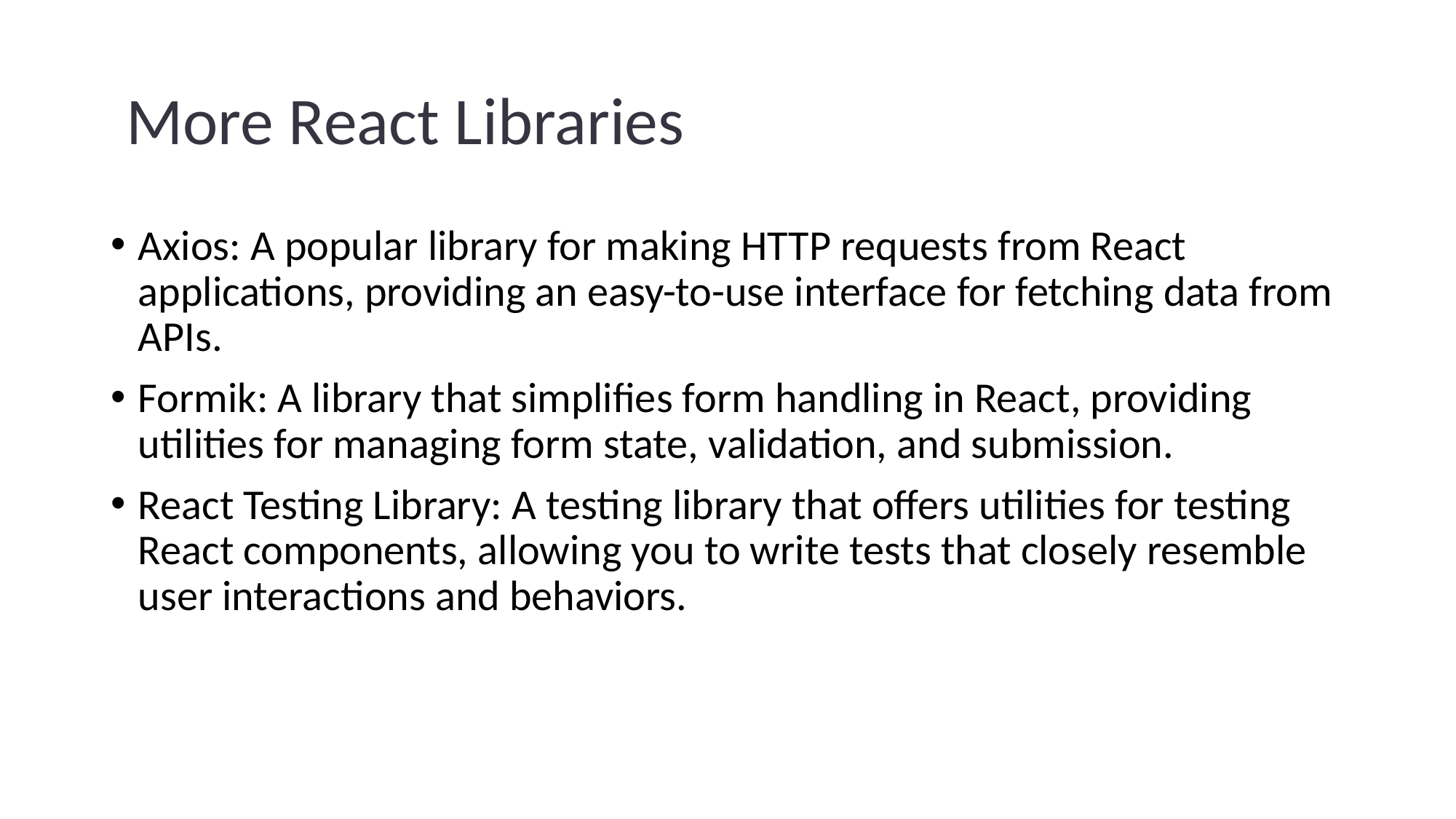

# More React Libraries
Axios: A popular library for making HTTP requests from React applications, providing an easy-to-use interface for fetching data from APIs.
Formik: A library that simplifies form handling in React, providing utilities for managing form state, validation, and submission.
React Testing Library: A testing library that offers utilities for testing React components, allowing you to write tests that closely resemble user interactions and behaviors.